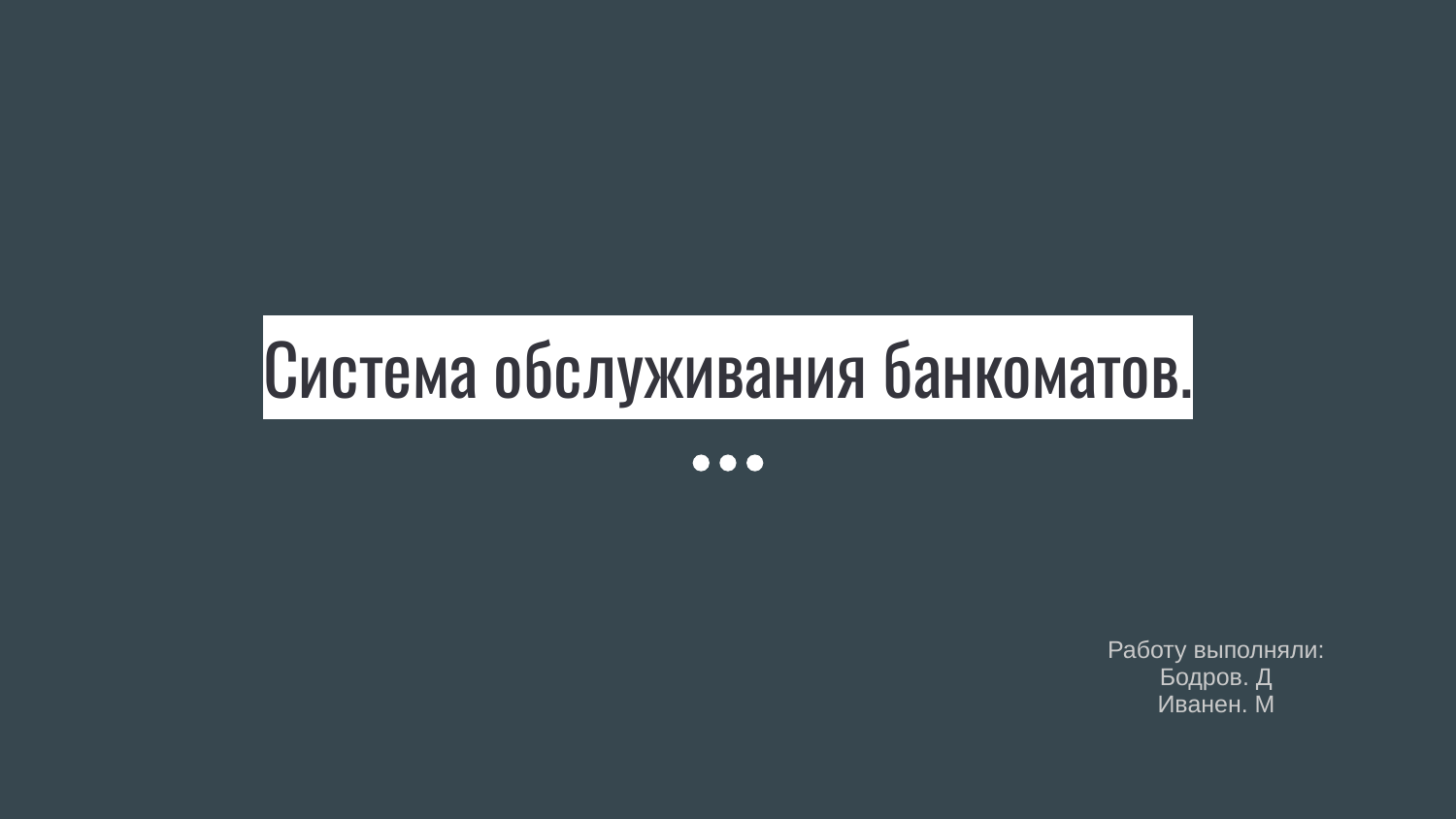

# Система обслуживания банкоматов.
Работу выполняли:
Бодров. Д
Иванен. М